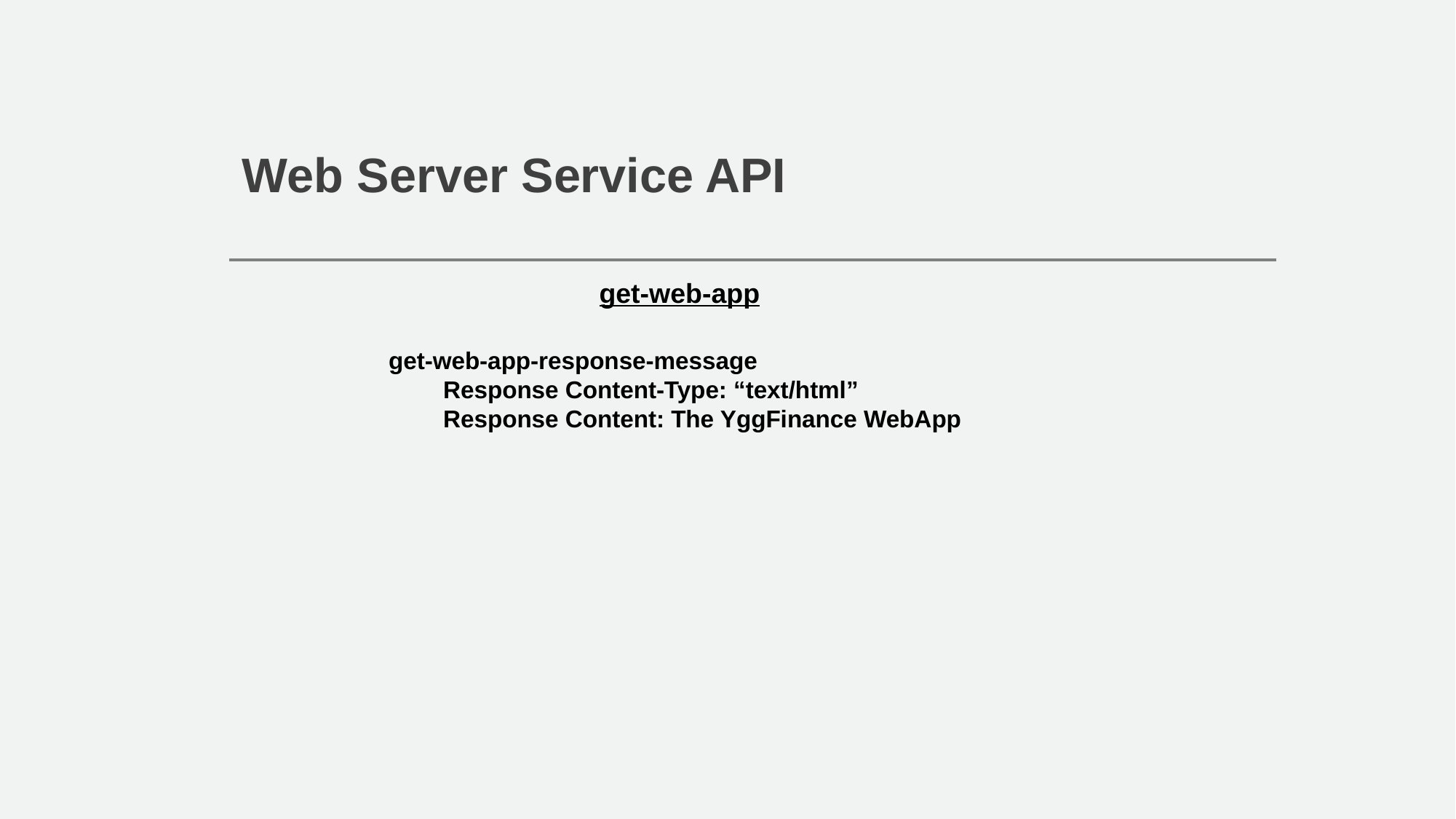

# Web Server Service API
get-web-app

get-web-app-response-message
Response Content-Type: “text/html”
Response Content: The YggFinance WebApp